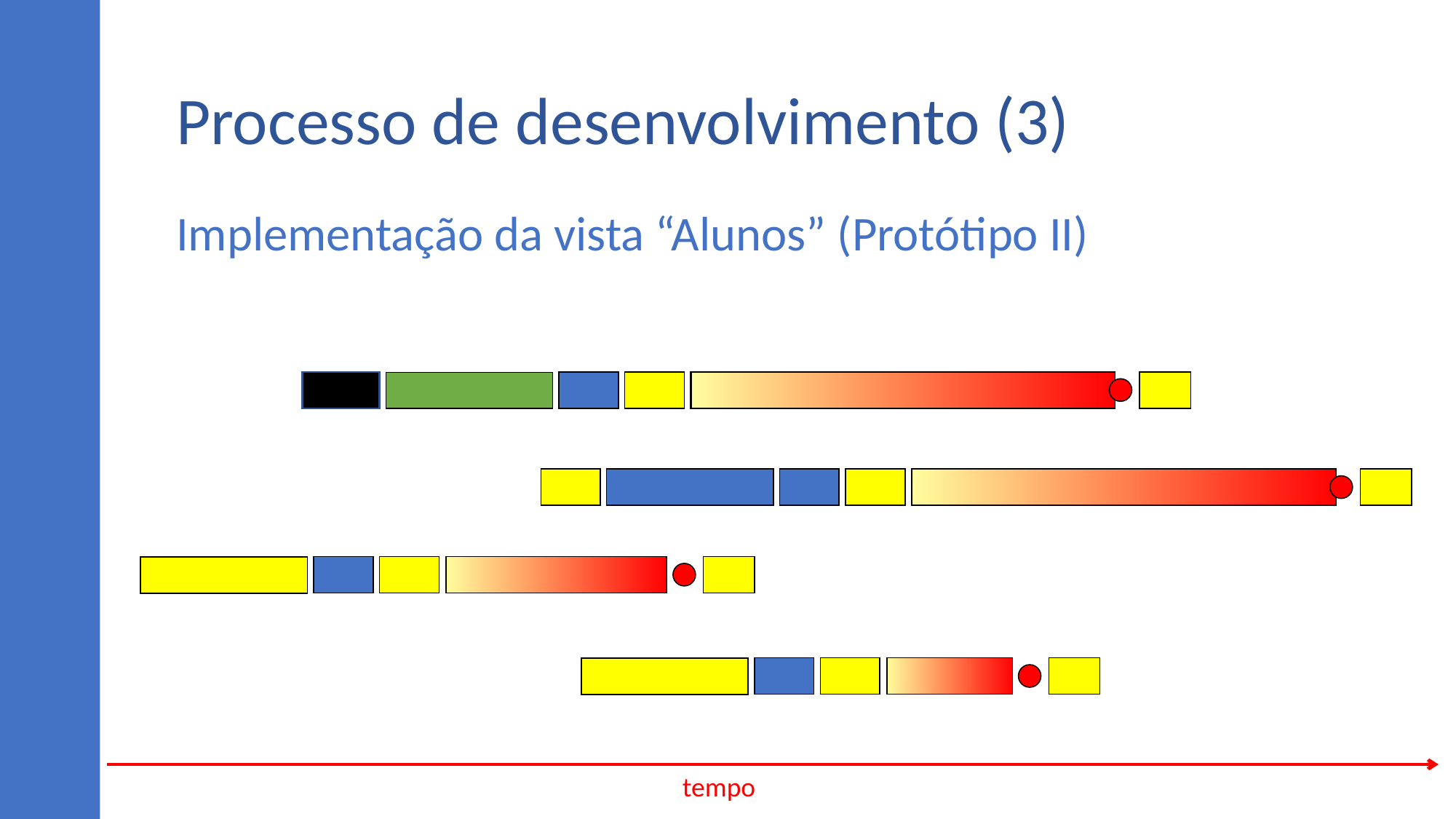

# Processo de desenvolvimento (3)
Implementação da vista “Alunos” (Protótipo II)

tempo